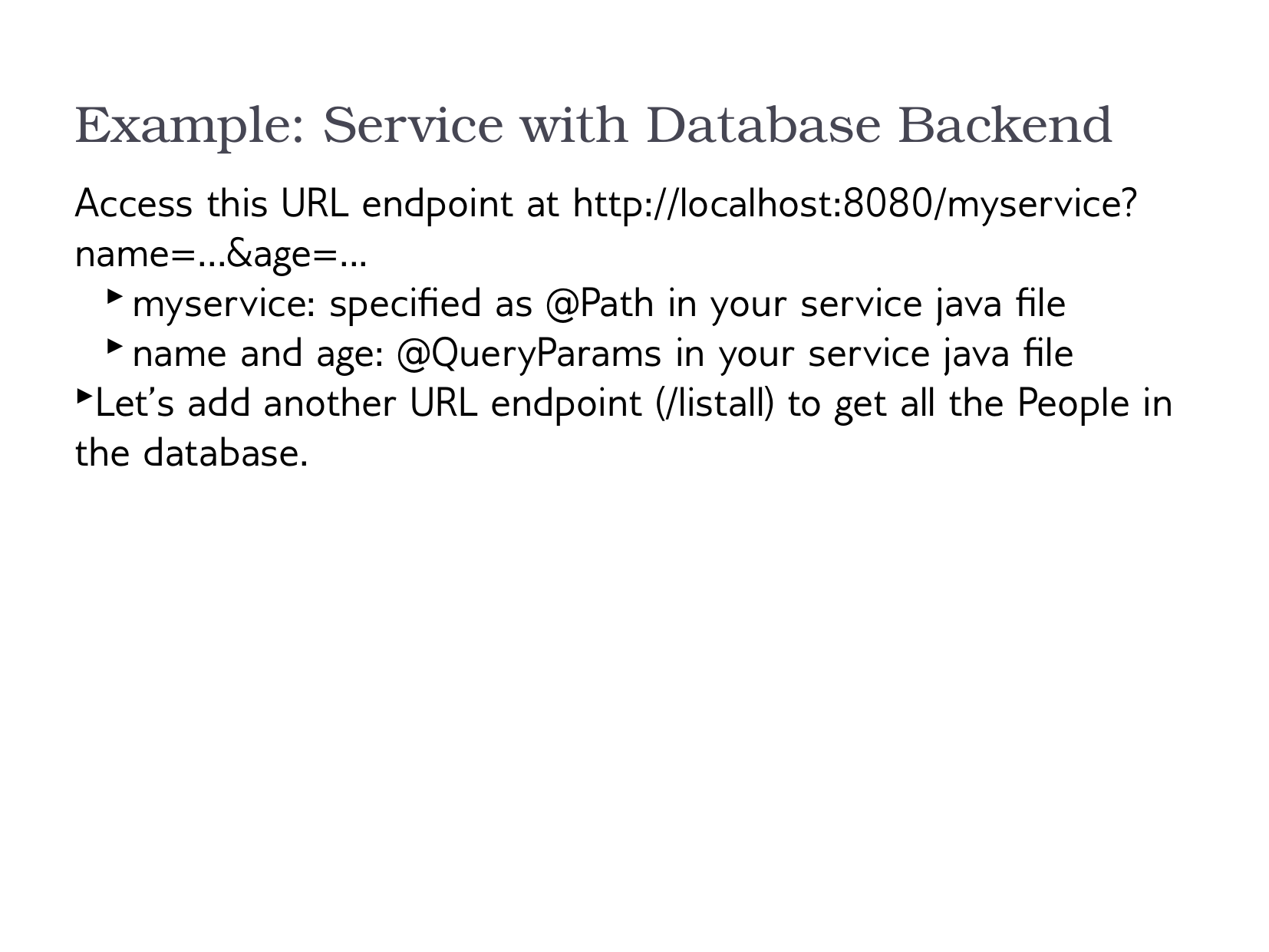

Example: Service with Database Backend
Access this URL endpoint at http://localhost:8080/myservice?name=...&age=...
myservice: specified as @Path in your service java file
name and age: @QueryParams in your service java file
Let’s add another URL endpoint (/listall) to get all the People in the database.